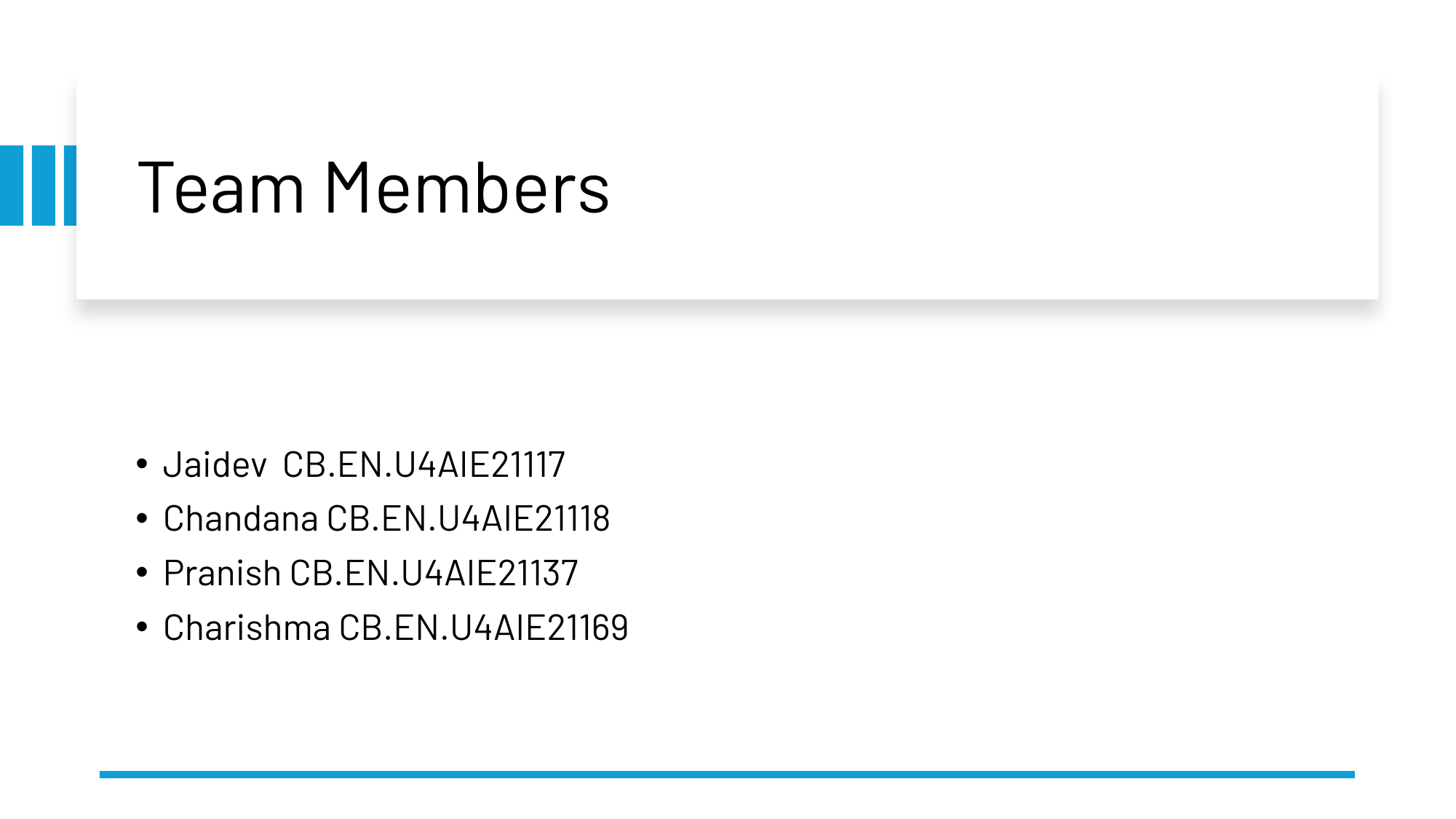

# Team Members

Jaidev  CB.EN.U4AIE21117
Chandana CB.EN.U4AIE21118
Pranish CB.EN.U4AIE21137
Charishma CB.EN.U4AIE21169